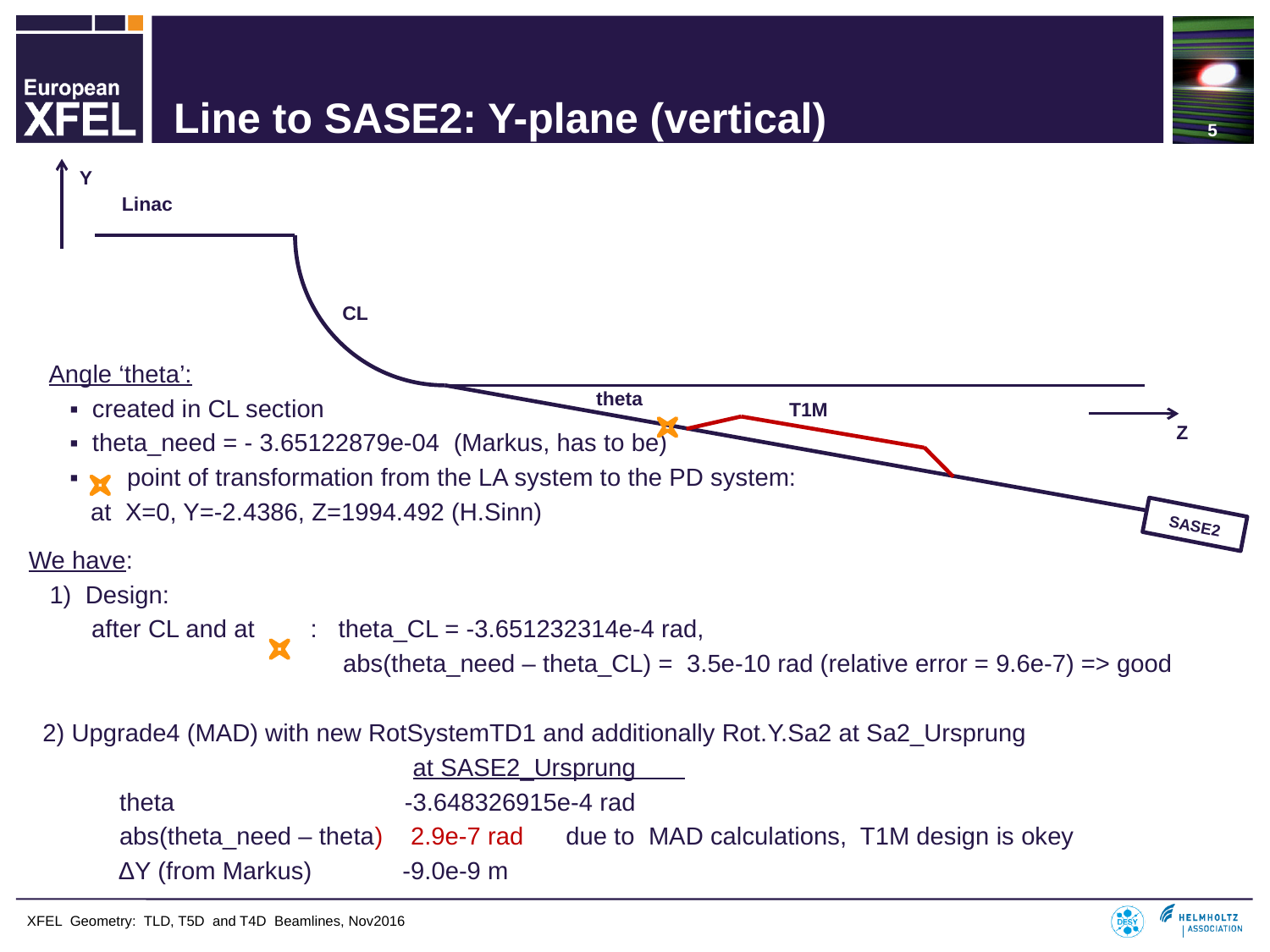

5
# Line to SASE2: Y-plane (vertical)

Linac
CL
theta

SASE2
Y
Z

Angle ‘theta’:
   ▪  created in CL section
   ▪  theta_need = - 3.65122879e-04  (Markus, has to be)
   ▪       point of transformation from the LA system to the PD system:
      at  X=0, Y=-2.4386, Z=1994.492 (H.Sinn)

T1M
We have:
   1)  Design:
         after CL and at        :   theta_CL = -3.651232314e-4 rad,
                                             abs(theta_need – theta_CL) =  3.5e-10 rad (relative error = 9.6e-7) => good

  2) Upgrade4 (MAD) with new RotSystemTD1 and additionally Rot.Y.Sa2 at Sa2_Ursprung
                                                       at SASE2_Ursprung
             theta                                 -3.648326915e-4 rad
             abs(theta_need – theta)    2.9e-7 rad      due to  MAD calculations,  T1M design is okey
             ∆Y (from Markus)             -9.0e-9 m

   XFEL  Geometry:  TLD, T5D  and T4D  Beamlines, Nov2016